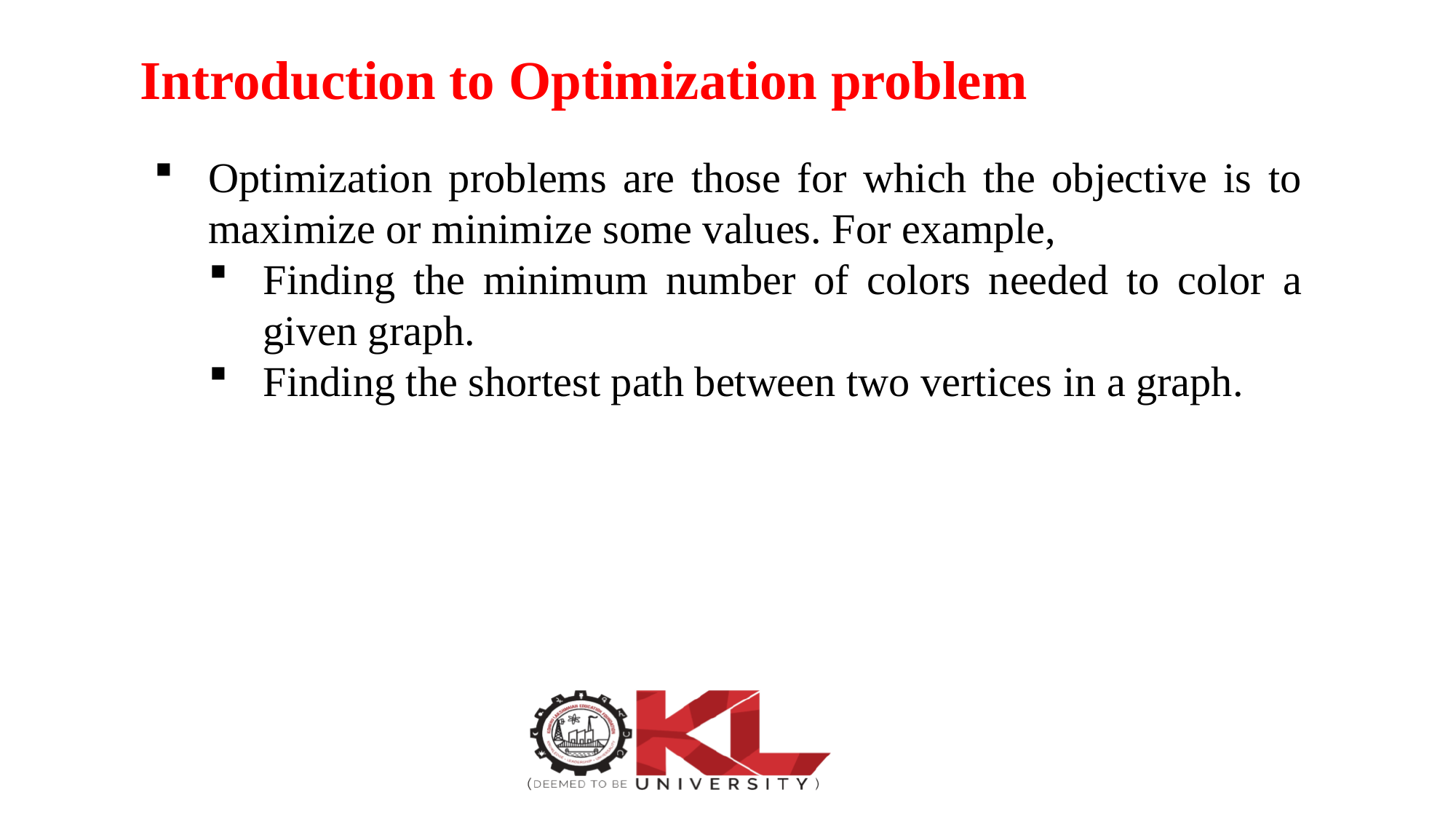

# Introduction to Optimization problem
Optimization problems are those for which the objective is to maximize or minimize some values. For example,
Finding the minimum number of colors needed to color a given graph.
Finding the shortest path between two vertices in a graph.